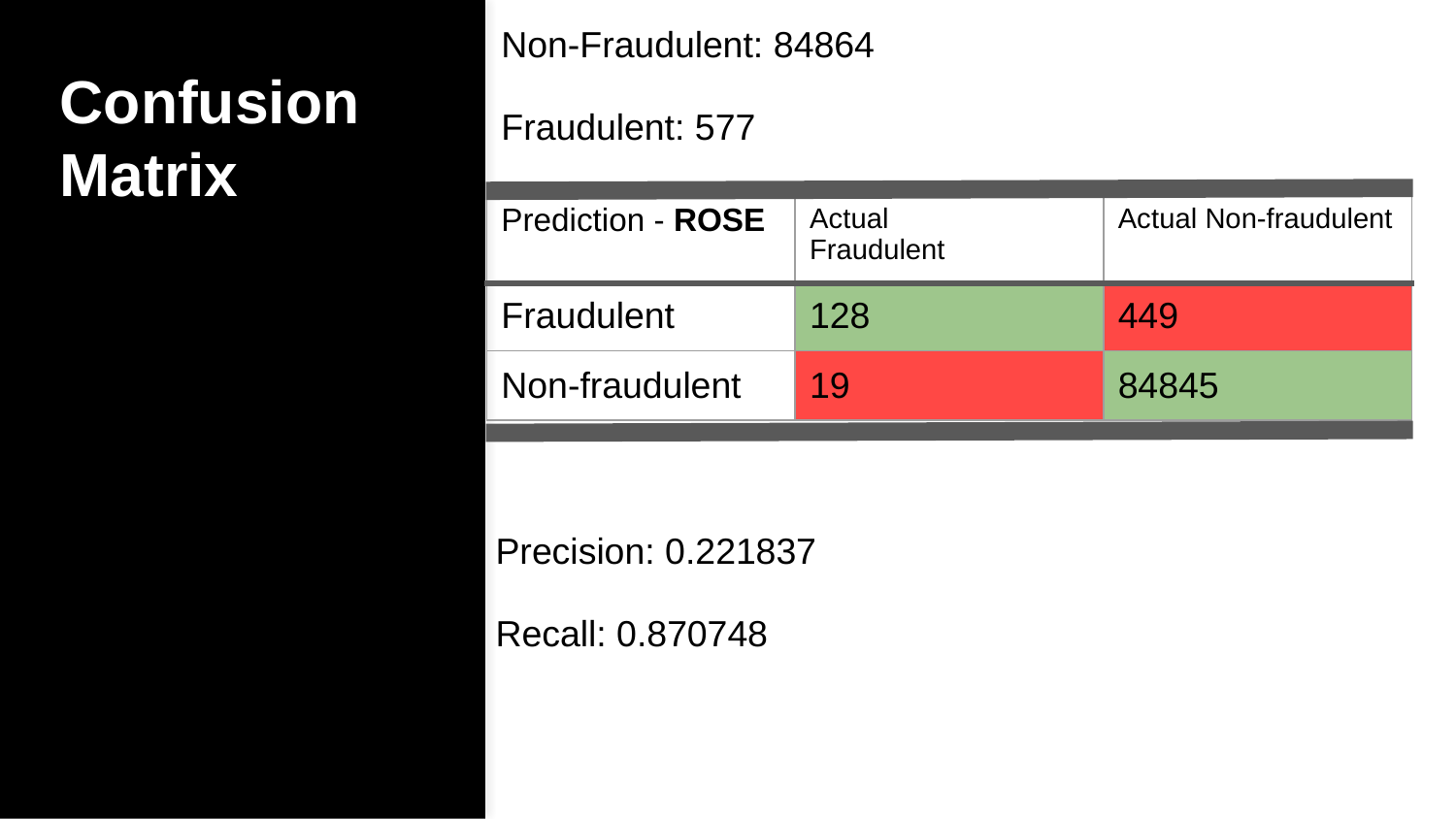

Non-Fraudulent: 84864
Fraudulent: 577

# Confusion
Matrix
| Prediction - ROSE | Actual Fraudulent | Actual Non-fraudulent |
| --- | --- | --- |
| Fraudulent | 128 | 449 |
| Non-fraudulent | 19 | 84845 |

Precision: 0.221837
Recall: 0.870748